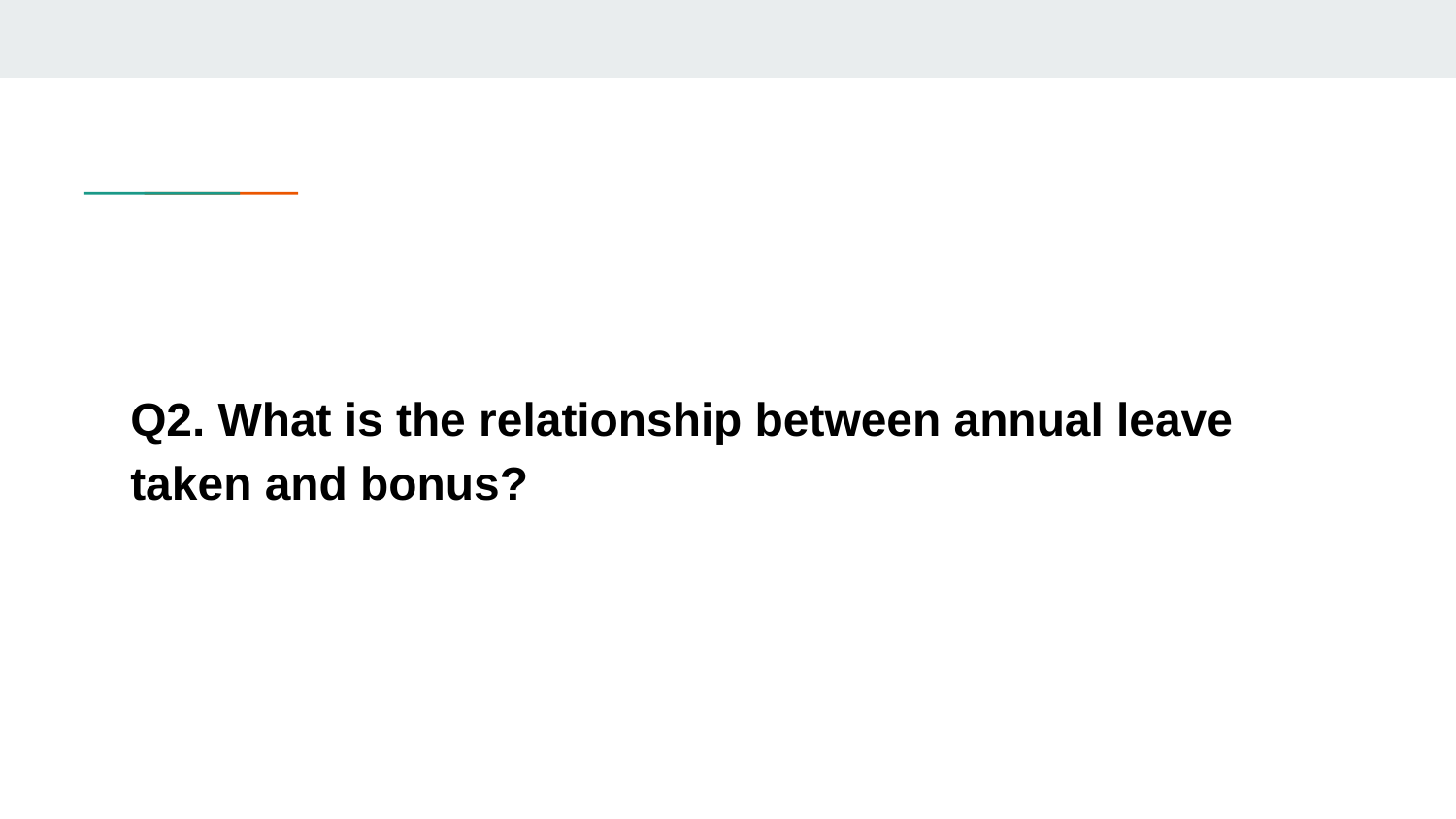

# Q2. What is the relationship between annual leave taken and bonus?